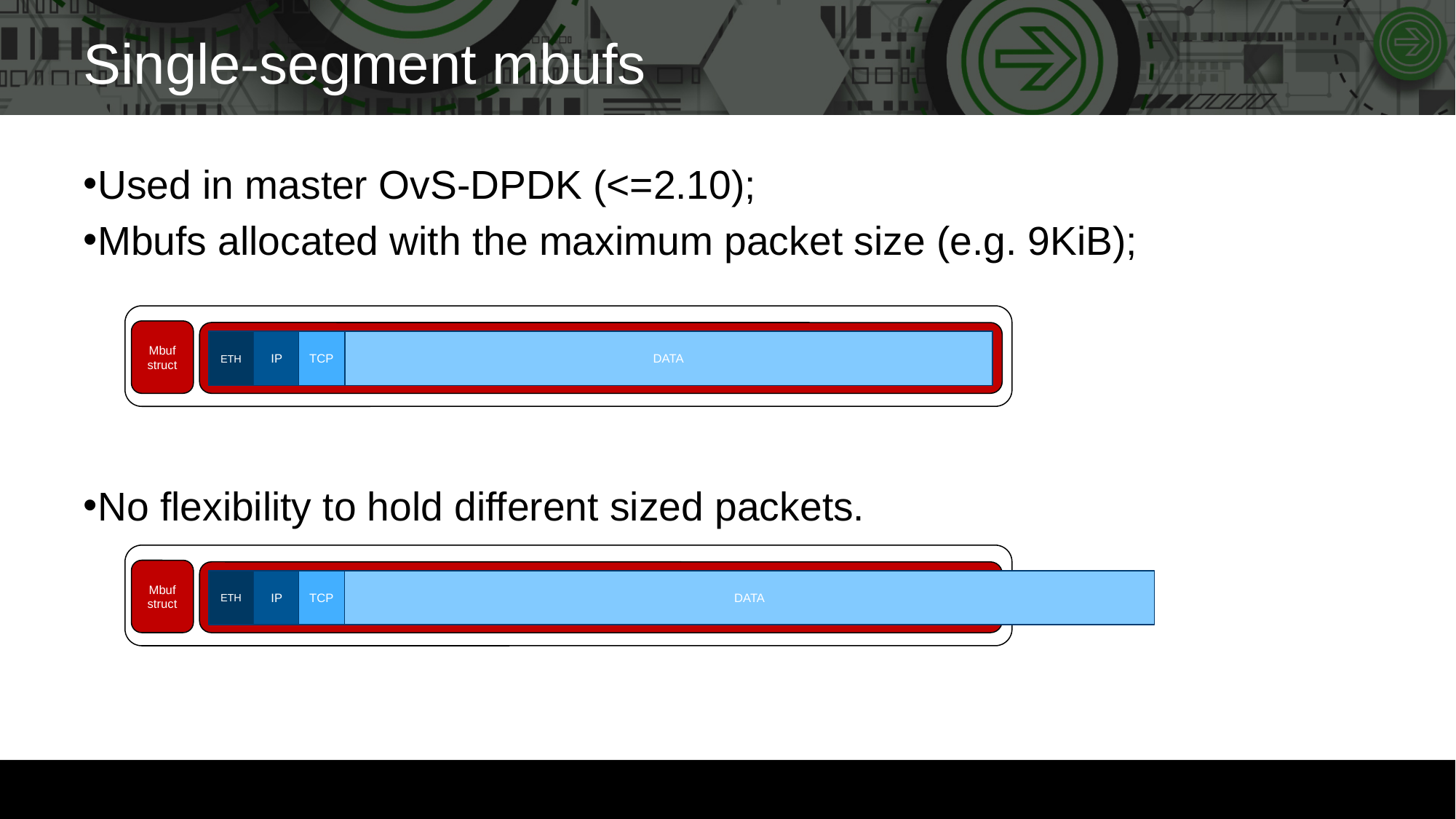

# Single-segment mbufs
Used in master OvS-DPDK (<=2.10);
Mbufs allocated with the maximum packet size (e.g. 9KiB);

No flexibility to hold different sized packets.

Mbuf struct

ETH
IP
TCP
DATA

Mbuf struct

ETH
IP
TCP
DATA